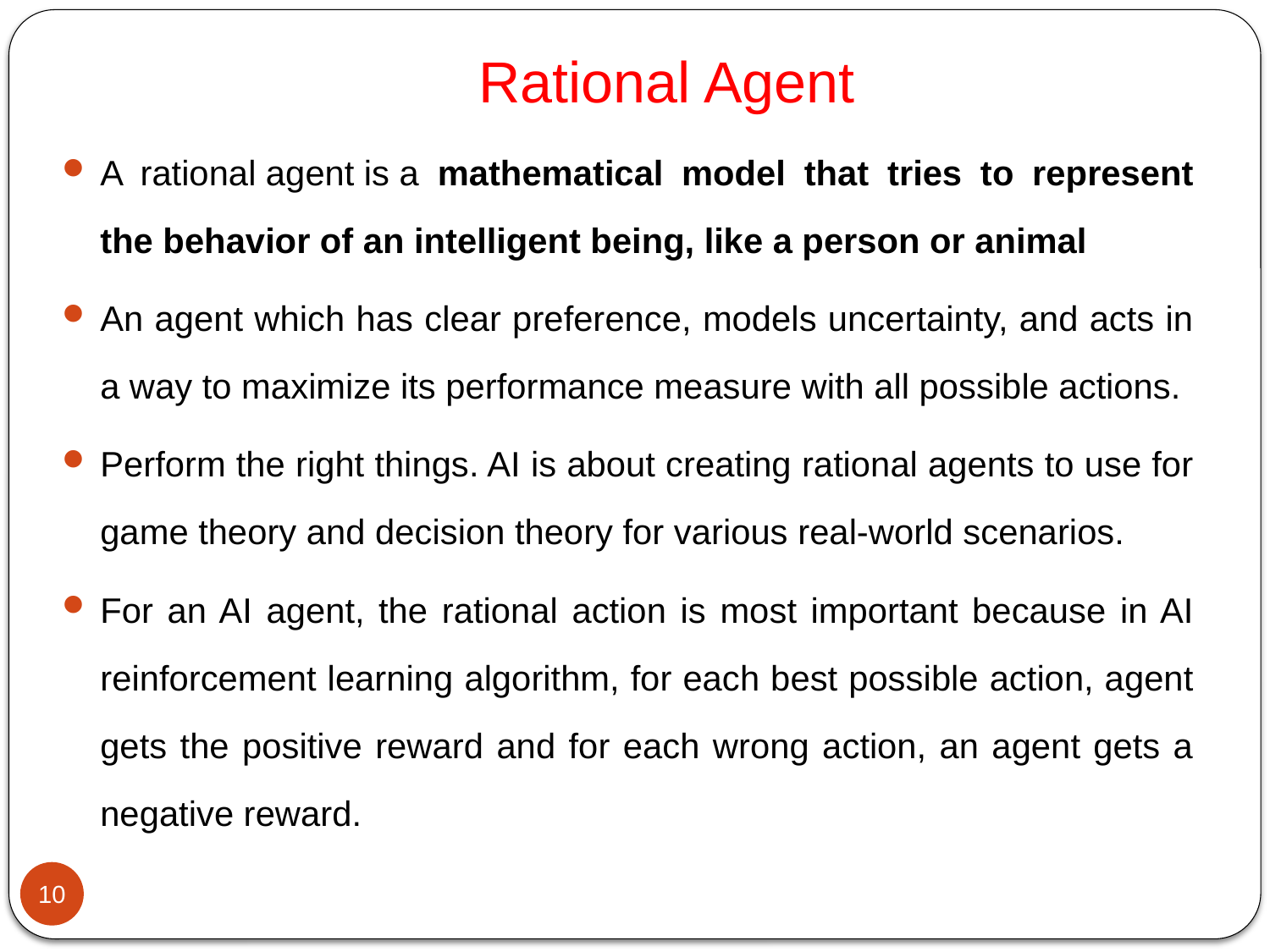

# Rational Agent
A rational agent is a mathematical model that tries to represent the behavior of an intelligent being, like a person or animal
An agent which has clear preference, models uncertainty, and acts in a way to maximize its performance measure with all possible actions.
Perform the right things. AI is about creating rational agents to use for game theory and decision theory for various real-world scenarios.
For an AI agent, the rational action is most important because in AI reinforcement learning algorithm, for each best possible action, agent gets the positive reward and for each wrong action, an agent gets a negative reward.

10